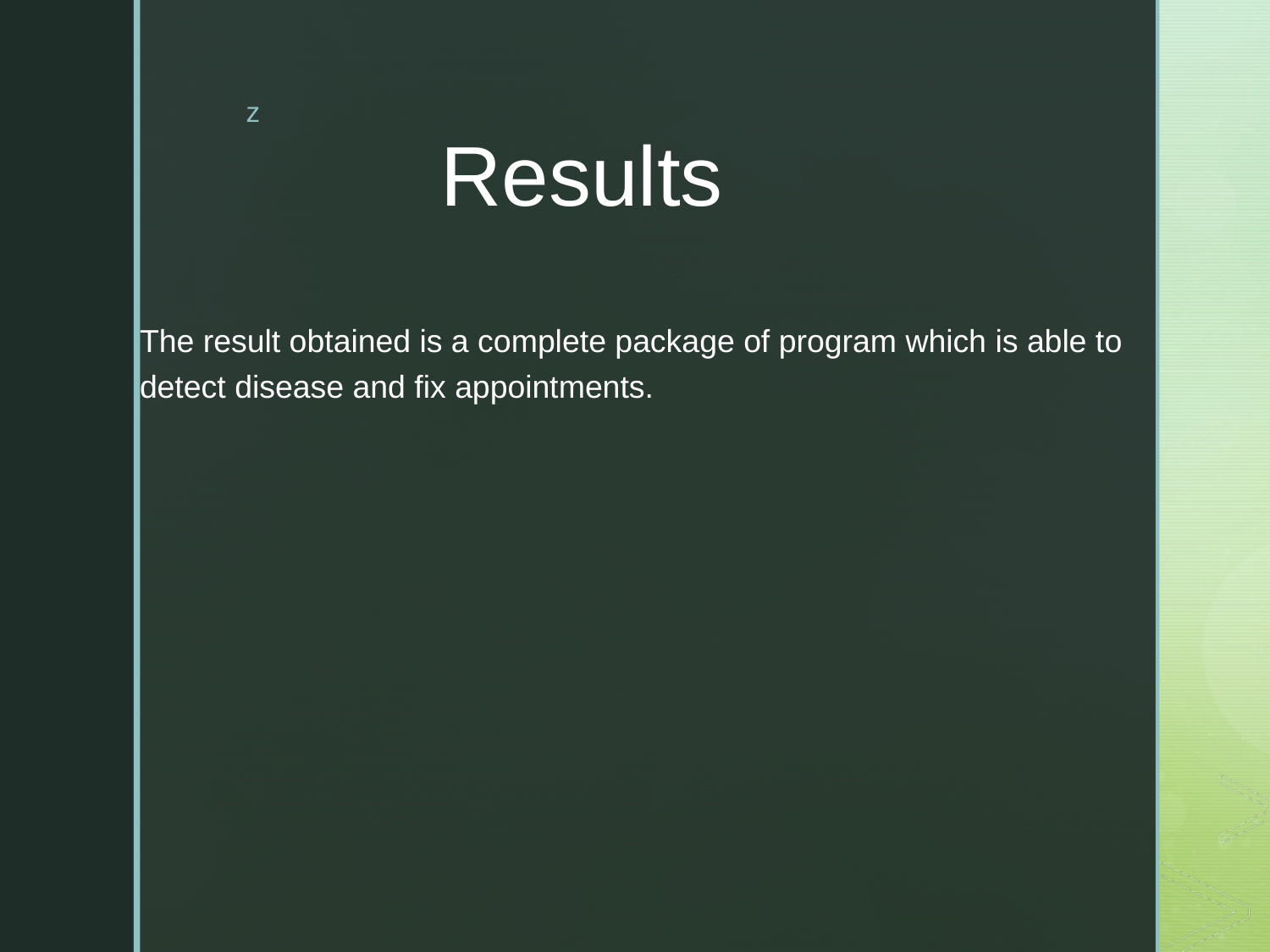

# Results
The result obtained is a complete package of program which is able to detect disease and fix appointments.